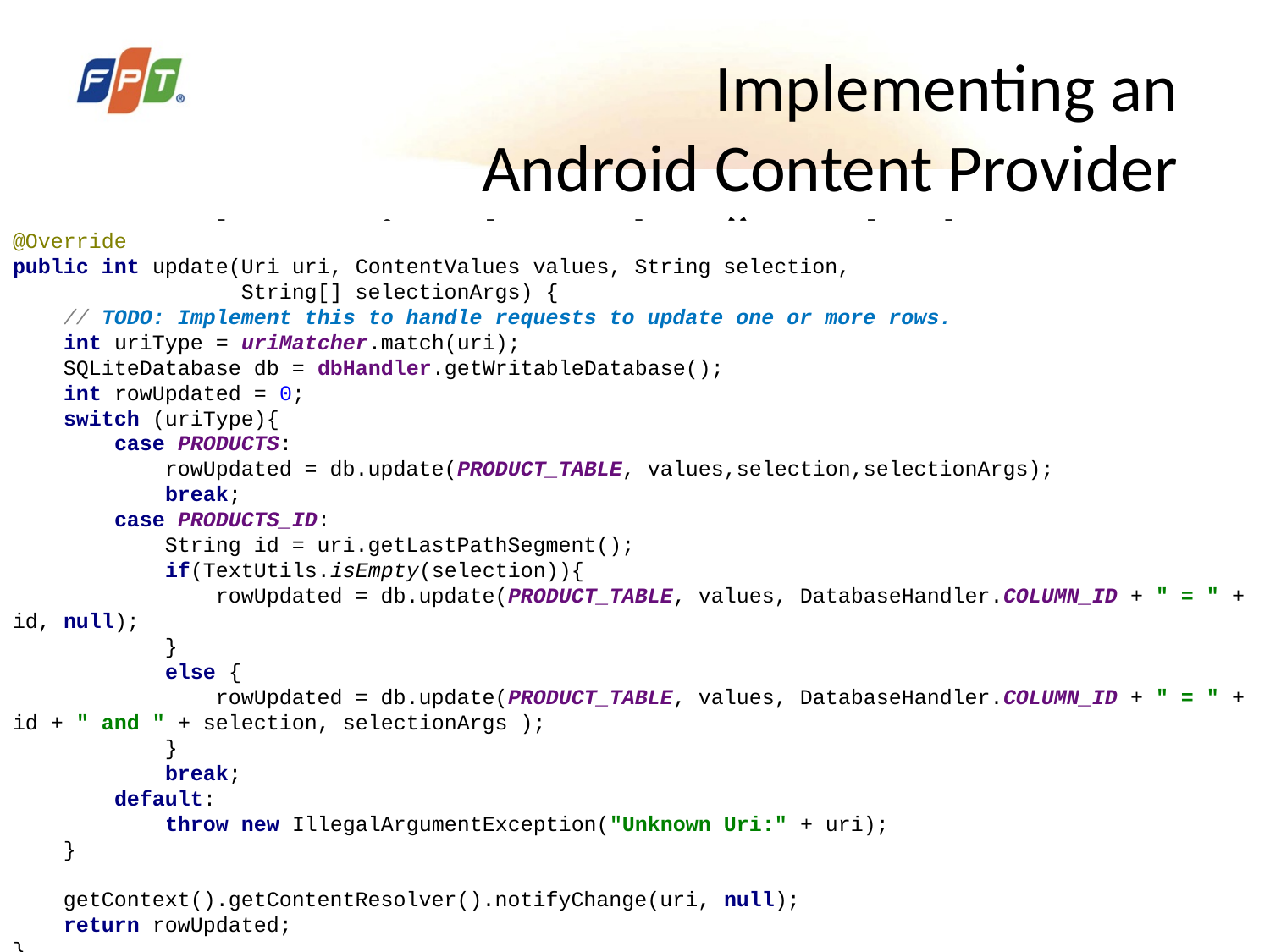

# Implementing an Android Content Provider
Implementing the update() Method
@Override
public int update(Uri uri, ContentValues values, String selection,
                  String[] selectionArgs) {
    // TODO: Implement this to handle requests to update one or more rows.
    int uriType = uriMatcher.match(uri);
    SQLiteDatabase db = dbHandler.getWritableDatabase();
    int rowUpdated = 0;
    switch (uriType){
        case PRODUCTS:
            rowUpdated = db.update(PRODUCT_TABLE, values,selection,selectionArgs);
            break;
        case PRODUCTS_ID:
            String id = uri.getLastPathSegment();
            if(TextUtils.isEmpty(selection)){
                rowUpdated = db.update(PRODUCT_TABLE, values, DatabaseHandler.COLUMN_ID + " = " + id, null);
            }
            else {
                rowUpdated = db.update(PRODUCT_TABLE, values, DatabaseHandler.COLUMN_ID + " = " + id + " and " + selection, selectionArgs );
            }
            break;
        default:
            throw new IllegalArgumentException("Unknown Uri:" + uri);
    }
    getContext().getContentResolver().notifyChange(uri, null);
    return rowUpdated;
}